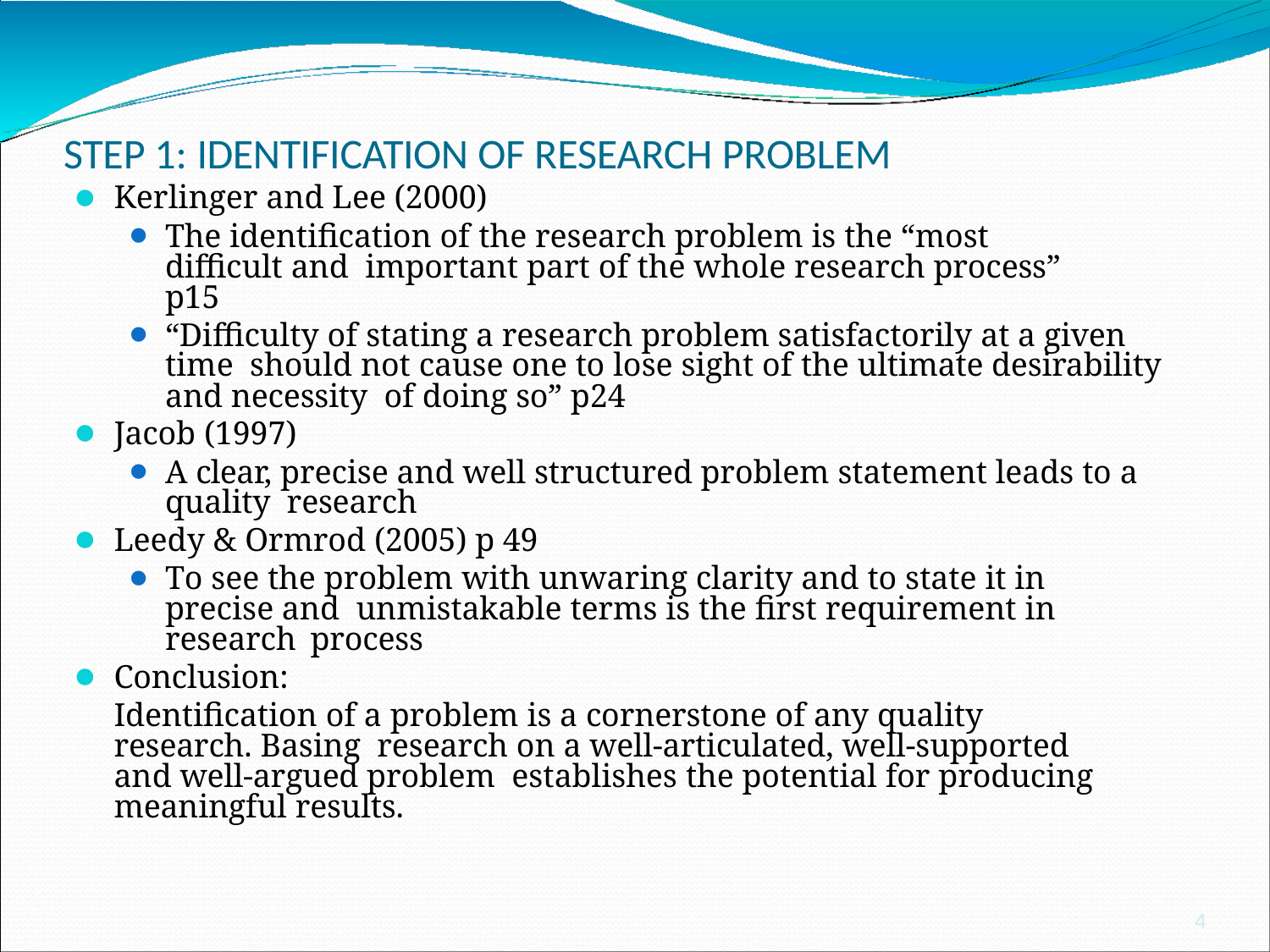

# STEP 1: IDENTIFICATION OF RESEARCH PROBLEM
Kerlinger and Lee (2000)
The identification of the research problem is the “most difficult and  important part of the whole research process” p15
“Difficulty of stating a research problem satisfactorily at a given time  should not cause one to lose sight of the ultimate desirability and necessity  of doing so” p24
Jacob (1997)
A clear, precise and well structured problem statement leads to a quality  research
Leedy & Ormrod (2005) p 49
To see the problem with unwaring clarity and to state it in precise and  unmistakable terms is the first requirement in research process
Conclusion:
Identification of a problem is a cornerstone of any quality research. Basing  research on a well-articulated, well-supported and well-argued problem  establishes the potential for producing meaningful results.
4